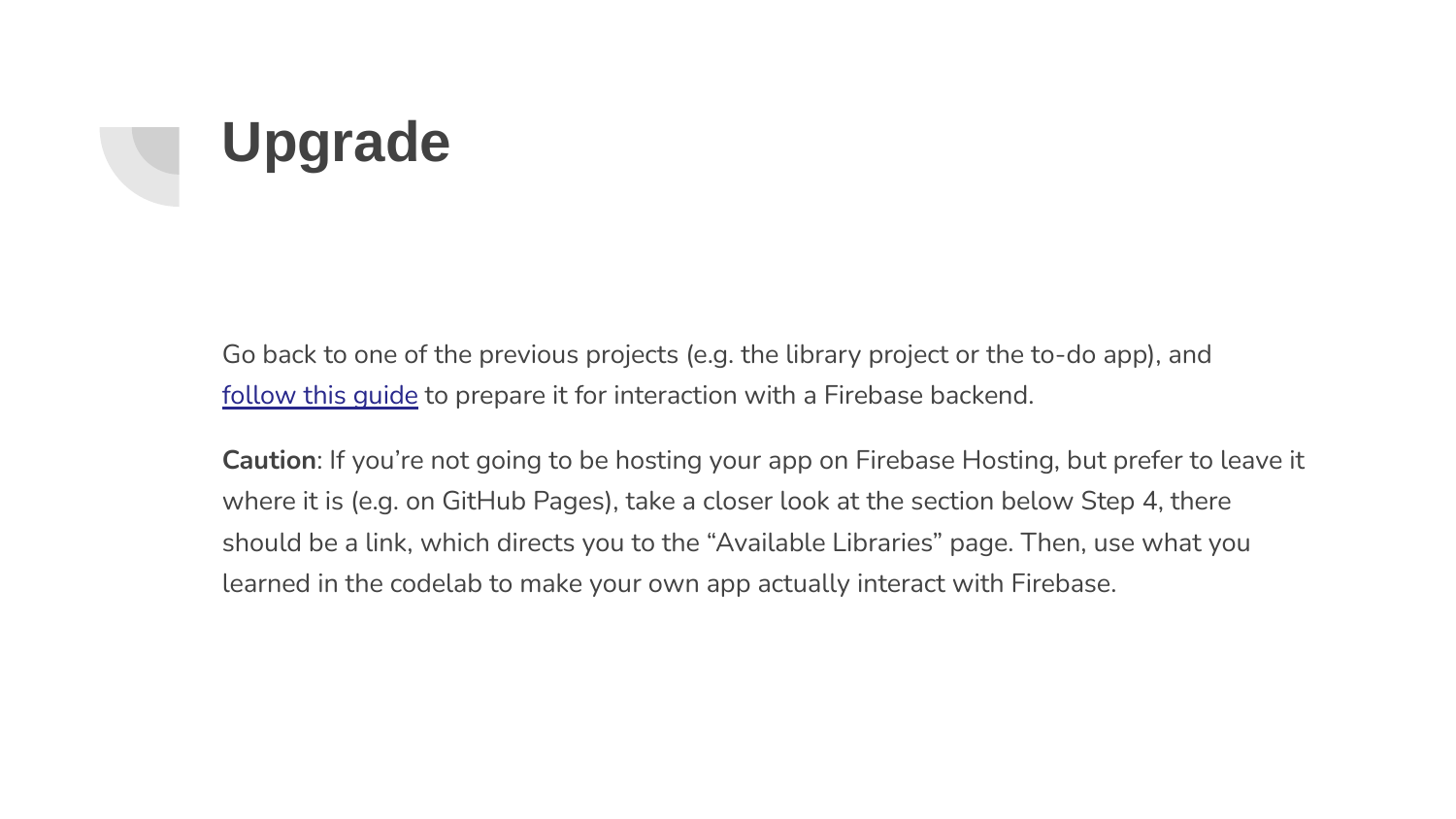

# Upgrade
Go back to one of the previous projects (e.g. the library project or the to-do app), and follow this guide to prepare it for interaction with a Firebase backend.
Caution: If you’re not going to be hosting your app on Firebase Hosting, but prefer to leave it where it is (e.g. on GitHub Pages), take a closer look at the section below Step 4, there should be a link, which directs you to the “Available Libraries” page. Then, use what you learned in the codelab to make your own app actually interact with Firebase.